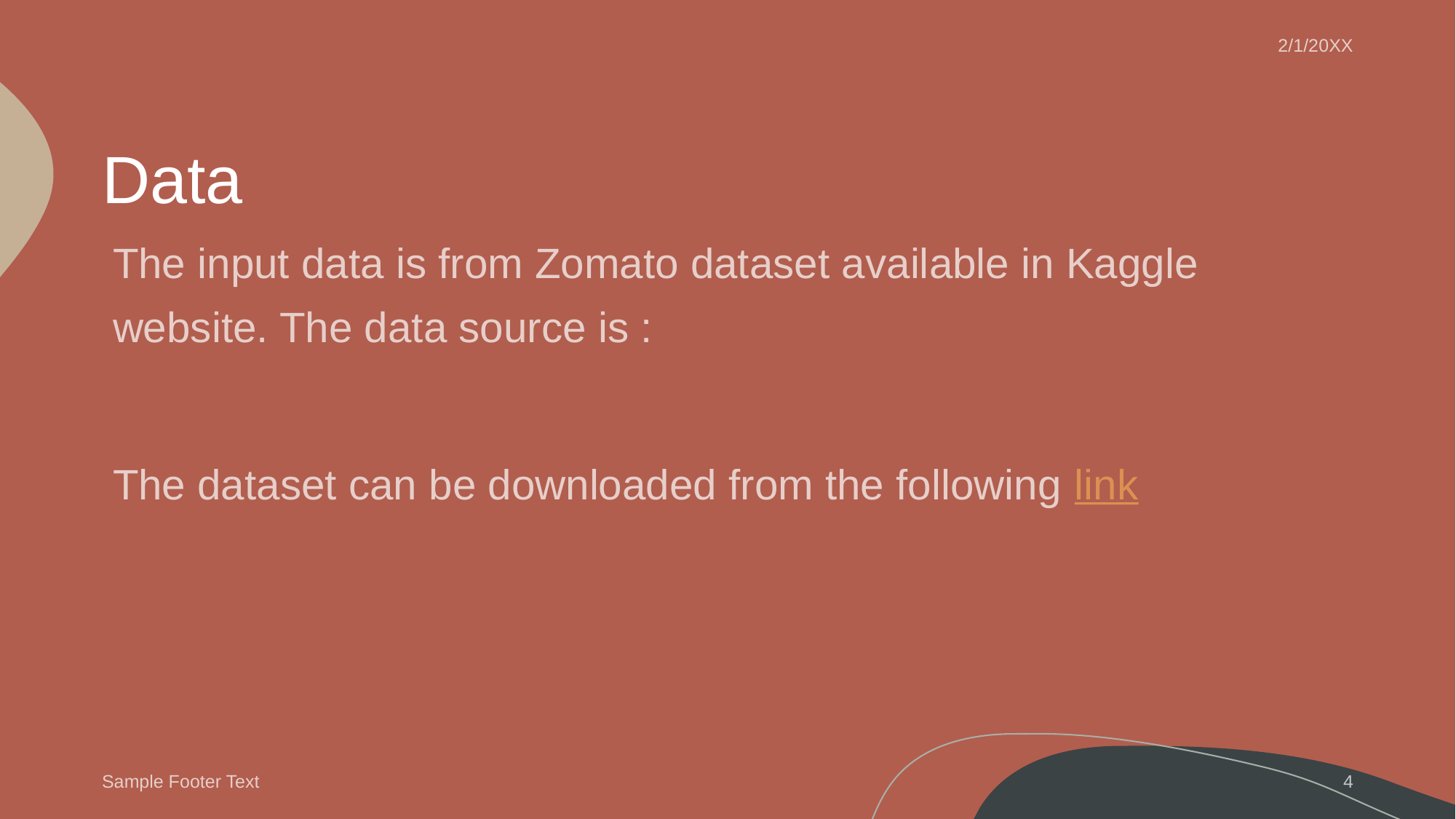

2/1/20XX
# Data
The input data is from Zomato dataset available in Kaggle website. The data source is :

The dataset can be downloaded from the following link
Sample Footer Text
4